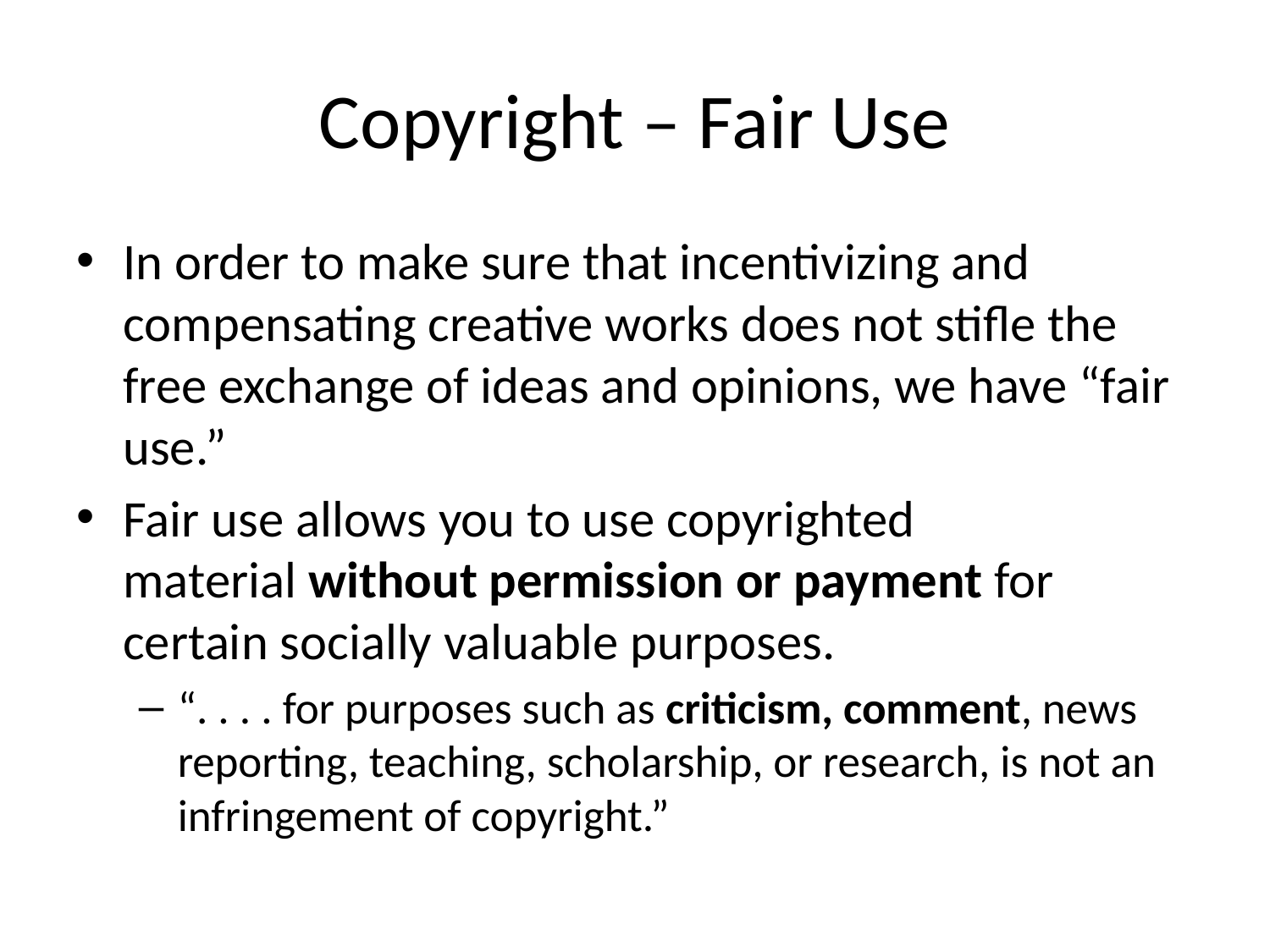

# Copyright – Fair Use
In order to make sure that incentivizing and compensating creative works does not stifle the free exchange of ideas and opinions, we have “fair use.”
Fair use allows you to use copyrighted material without permission or payment for certain socially valuable purposes.
“. . . . for purposes such as criticism, comment, news reporting, teaching, scholarship, or research, is not an infringement of copyright.”